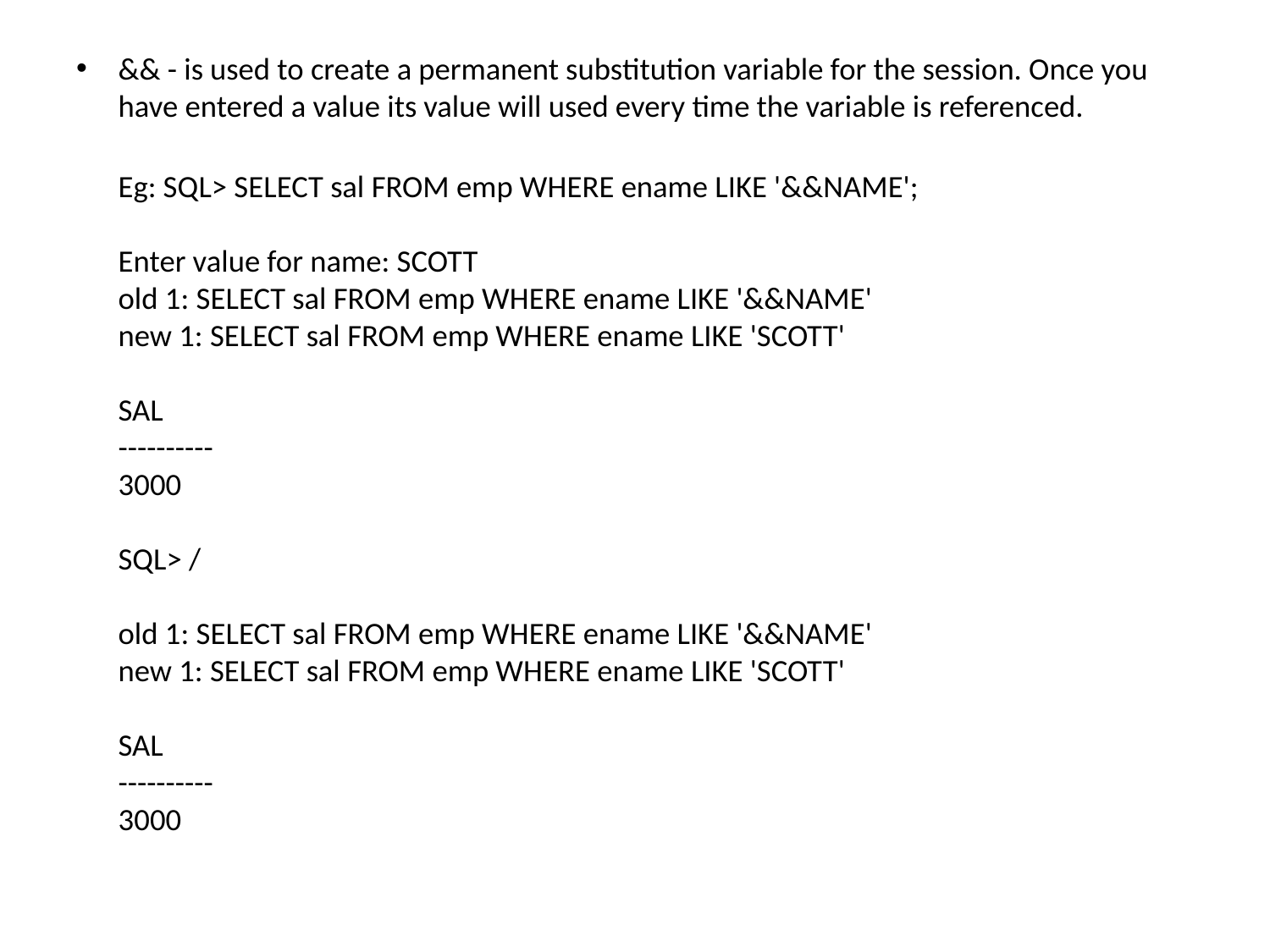

&& - is used to create a permanent substitution variable for the session. Once you have entered a value its value will used every time the variable is referenced.
Eg: SQL> SELECT sal FROM emp WHERE ename LIKE '&&NAME';
Enter value for name: SCOTT
old 1: SELECT sal FROM emp WHERE ename LIKE '&&NAME'
new 1: SELECT sal FROM emp WHERE ename LIKE 'SCOTT'
SAL
----------
3000
SQL> /
old 1: SELECT sal FROM emp WHERE ename LIKE '&&NAME'
new 1: SELECT sal FROM emp WHERE ename LIKE 'SCOTT'
SAL
----------
3000